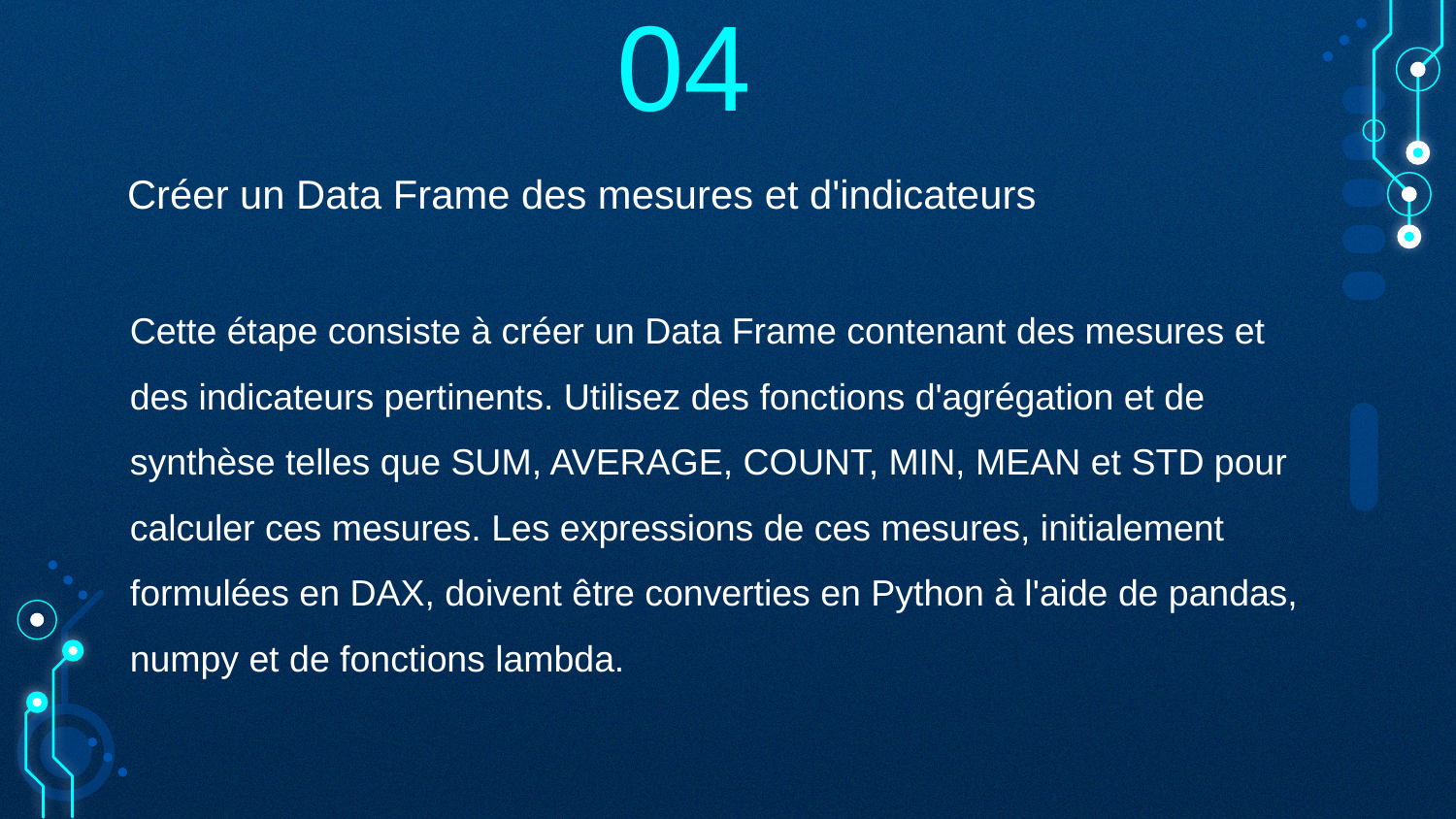

04
# Créer un Data Frame des mesures et d'indicateurs
Cette étape consiste à créer un Data Frame contenant des mesures et des indicateurs pertinents. Utilisez des fonctions d'agrégation et de synthèse telles que SUM, AVERAGE, COUNT, MIN, MEAN et STD pour calculer ces mesures. Les expressions de ces mesures, initialement formulées en DAX, doivent être converties en Python à l'aide de pandas, numpy et de fonctions lambda.